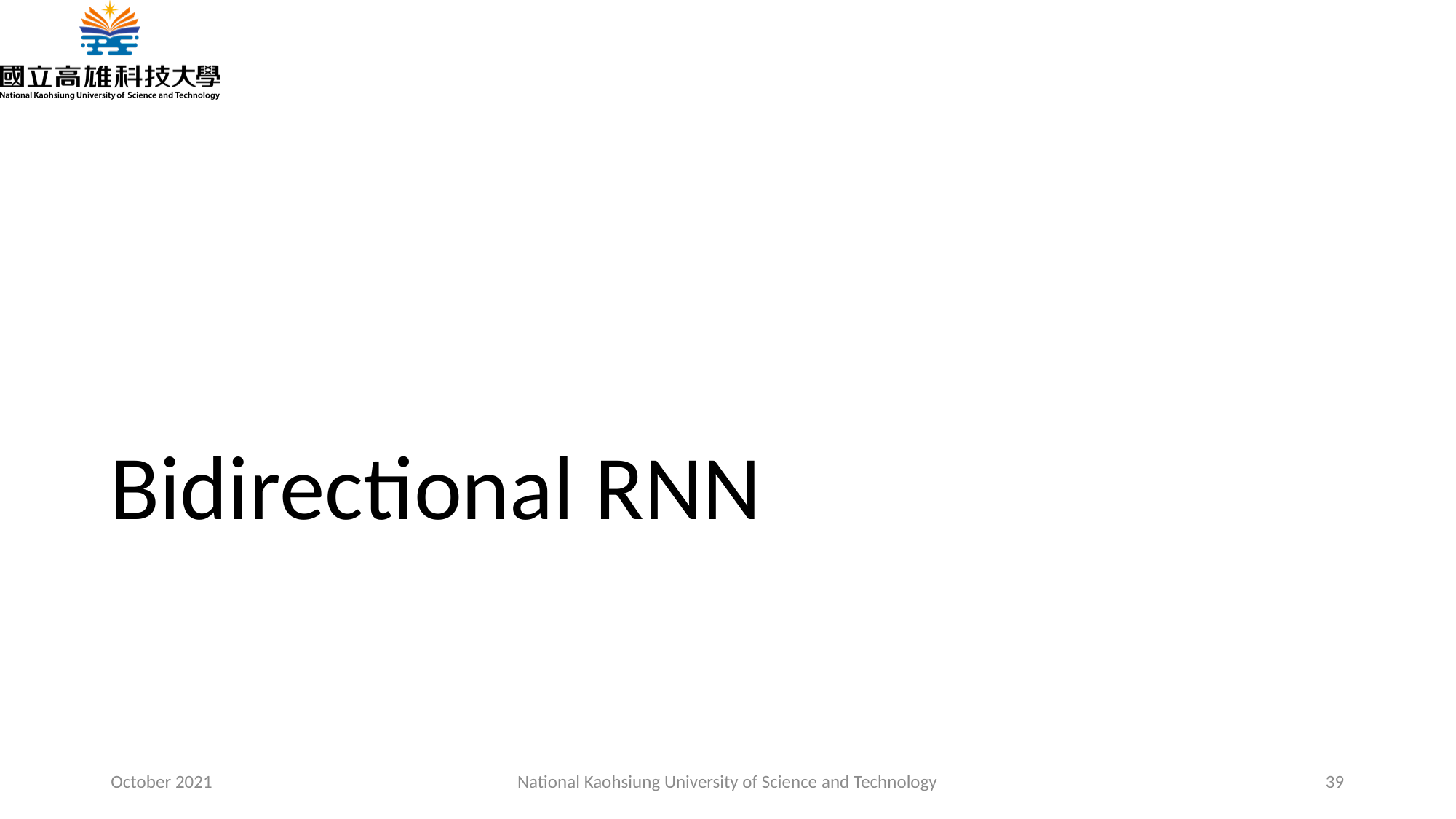

# Bidirectional RNN

October 2021
National Kaohsiung University of Science and Technology
39